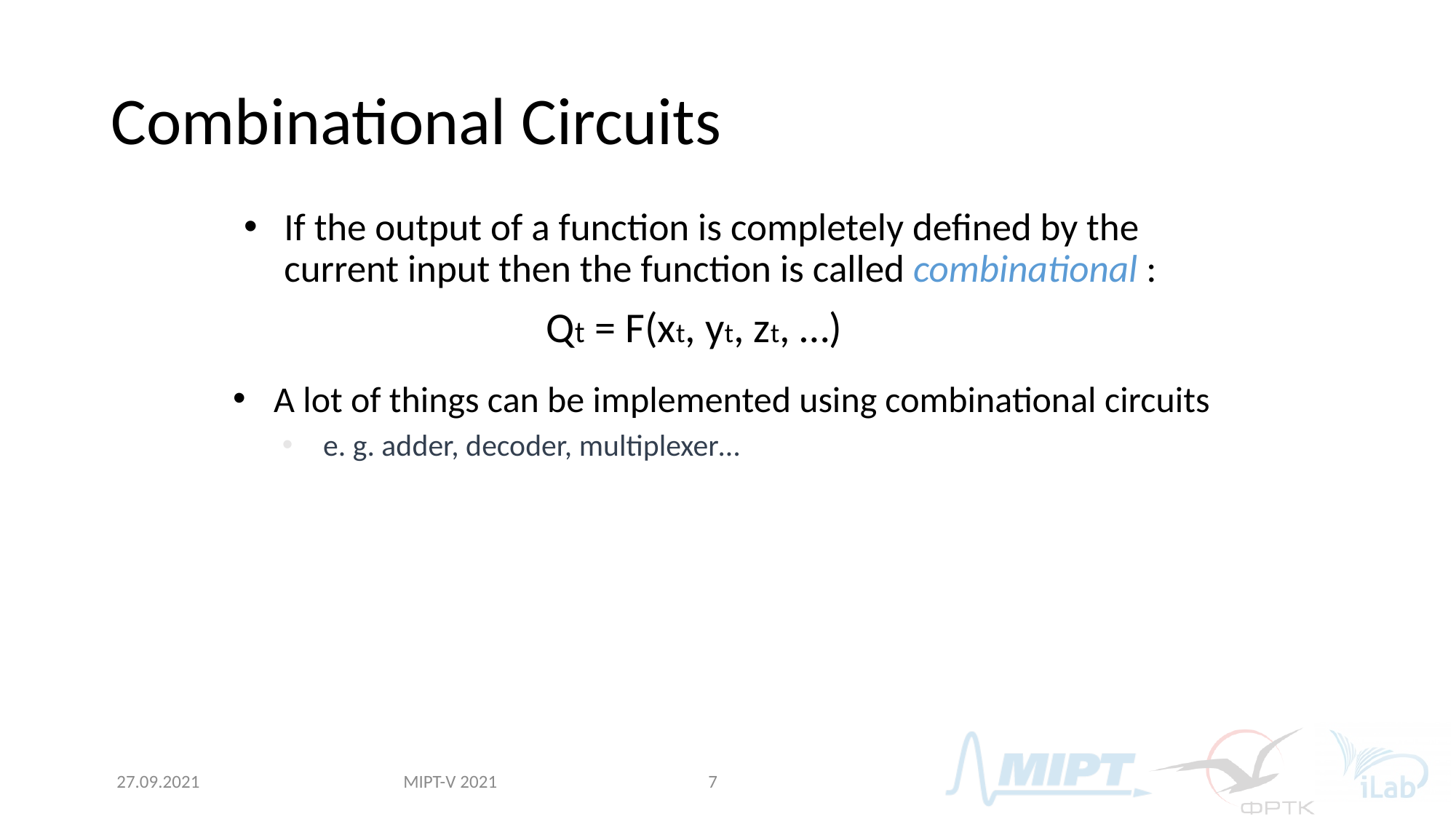

# Combinational Circuits
If the output of a function is completely defined by the current input then the function is called combinational :

Qt = F(xt, yt, zt, …)
A lot of things can be implemented using combinational circuits
e. g. adder, decoder, multiplexer…
MIPT-V 2021
27.09.2021
7